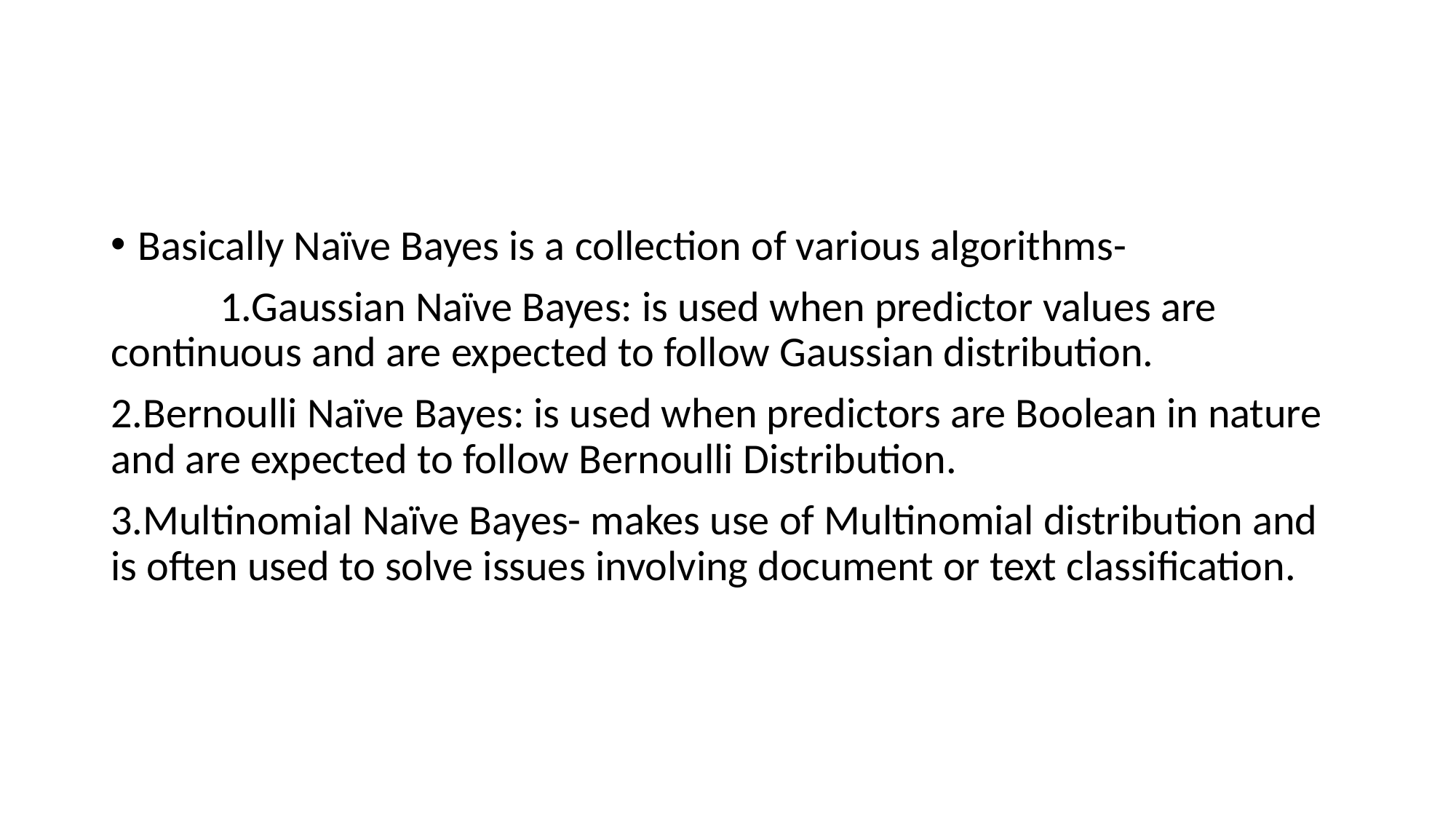

#
Basically Naïve Bayes is a collection of various algorithms-
 	1.Gaussian Naïve Bayes: is used when predictor values are continuous and are expected to follow Gaussian distribution.
2.Bernoulli Naïve Bayes: is used when predictors are Boolean in nature and are expected to follow Bernoulli Distribution.
3.Multinomial Naïve Bayes- makes use of Multinomial distribution and is often used to solve issues involving document or text classification.